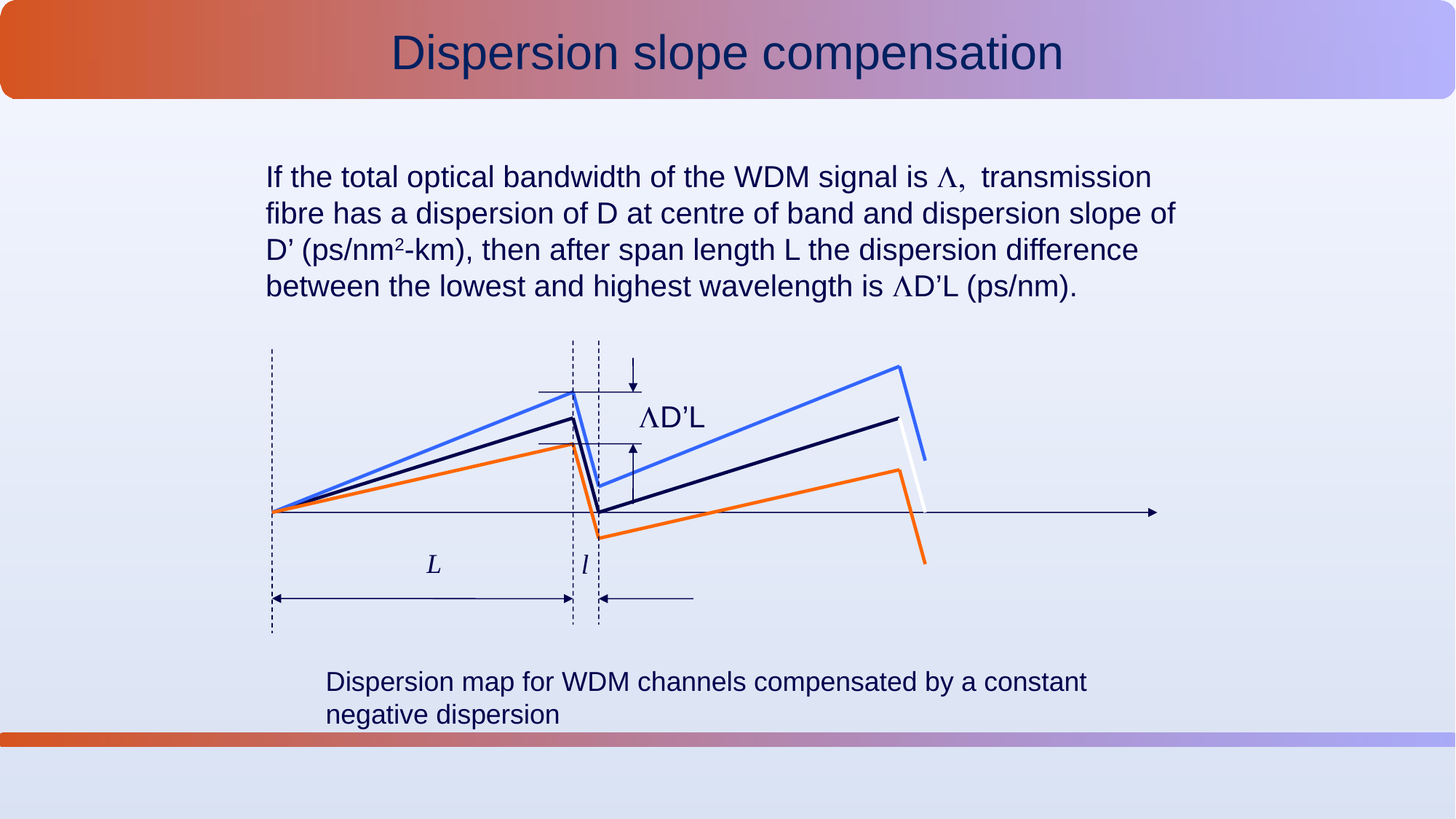

Dispersion slope compensation
If the total optical bandwidth of the WDM signal is Λ, transmission fibre has a dispersion of D at centre of band and dispersion slope of D’ (ps/nm2-km), then after span length L the dispersion difference between the lowest and highest wavelength is ΛD’L (ps/nm).

ΛD’L

L
l

Dispersion map for WDM channels compensated by a constant negative dispersion